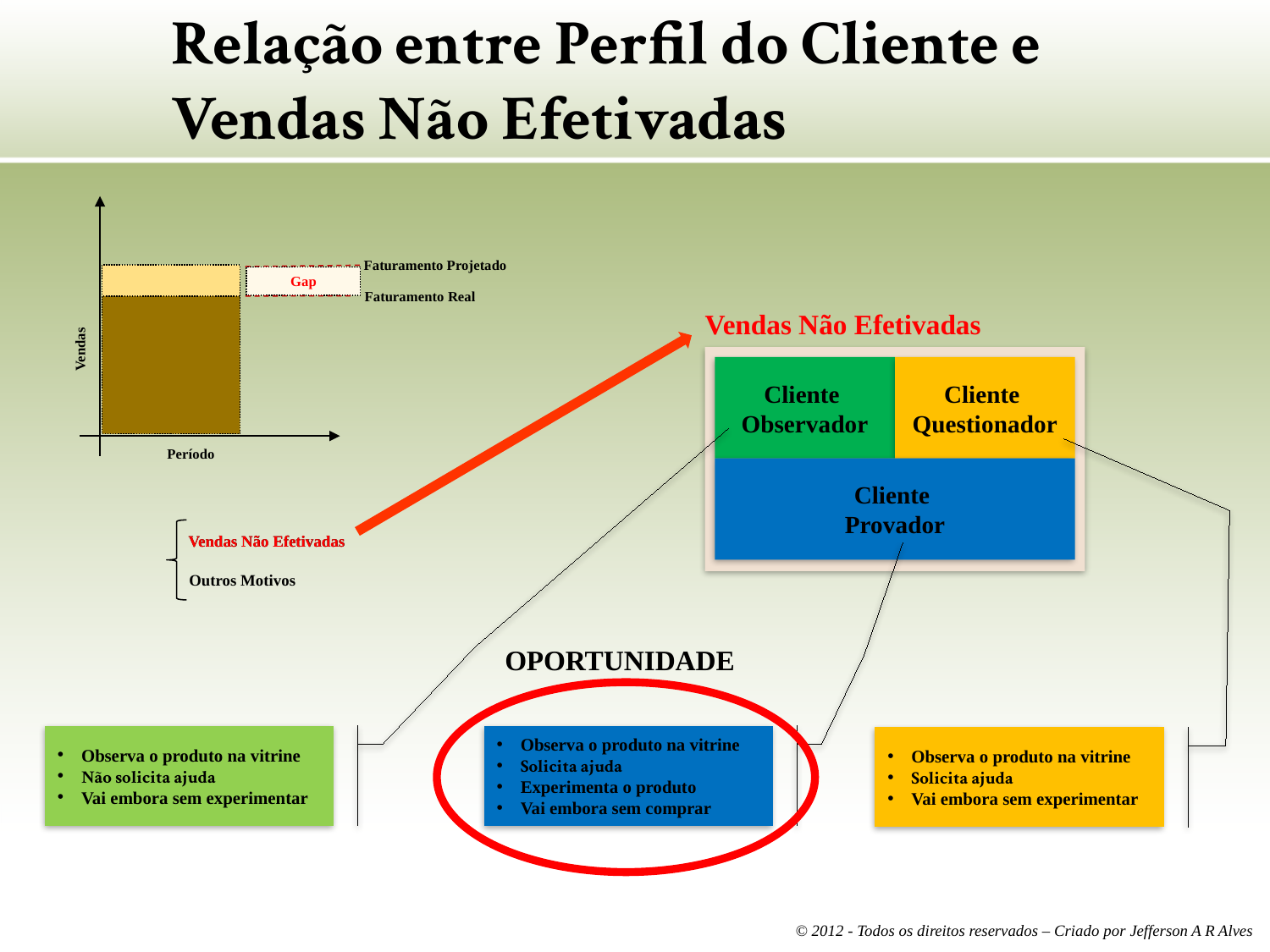

# Relação entre Perfil do Cliente e Vendas Não Efetivadas
Vendas
Período
Faturamento Projetado

Gap
Gap
Faturamento Real

Vendas Não Efetivadas

Cliente
Observador
Cliente
Questionador
Cliente
Provador

Vendas Não Efetivadas
Outros Motivos
Vendas Não Efetivadas
OPORTUNIDADE

Observa o produto na vitrine
Não solicita ajuda
Vai embora sem experimentar
Observa o produto na vitrine
Solicita ajuda
Experimenta o produto
Vai embora sem comprar
Observa o produto na vitrine
Solicita ajuda
Vai embora sem experimentar